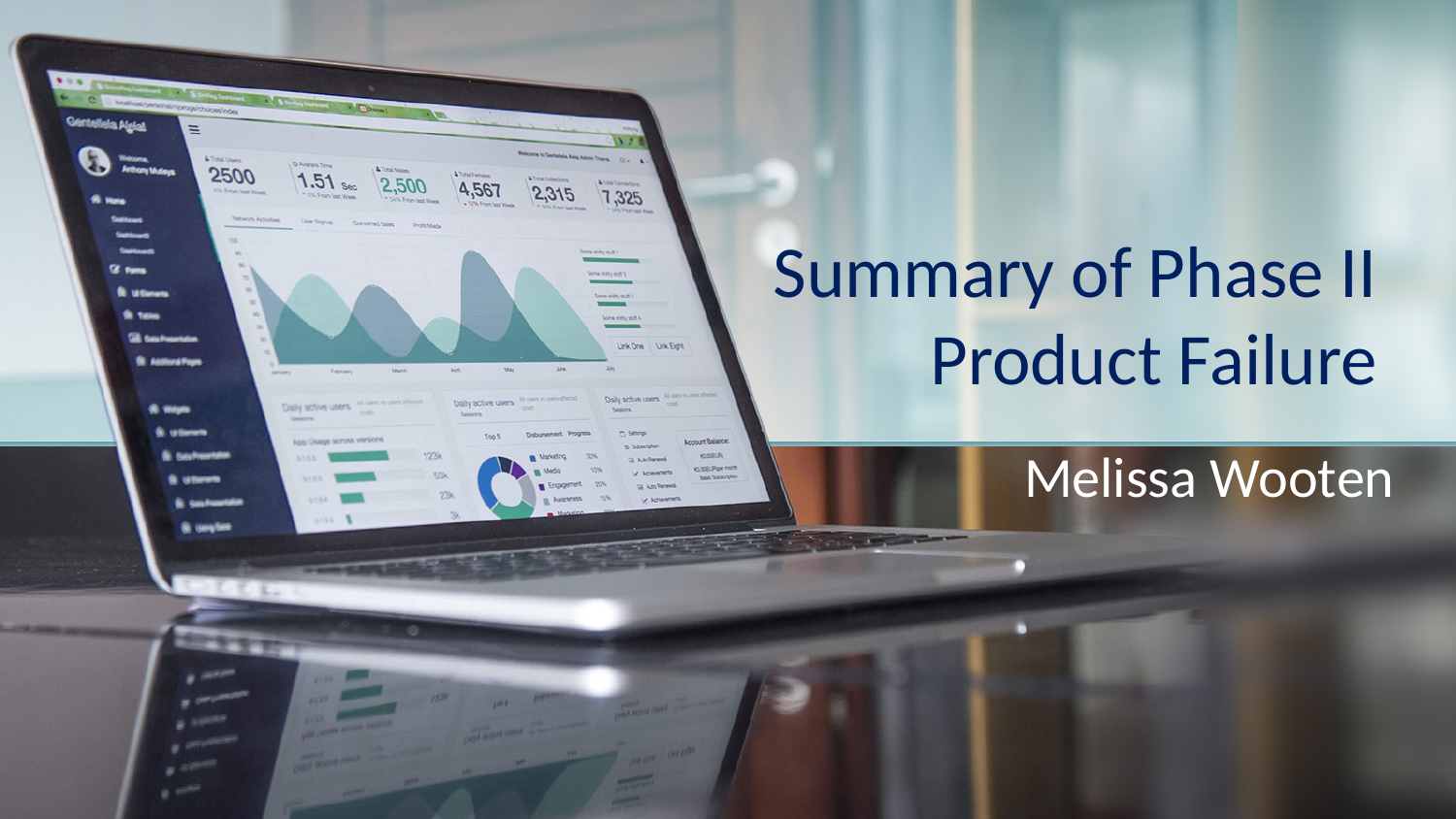

# Summary of Phase II Product Failure
Melissa Wooten